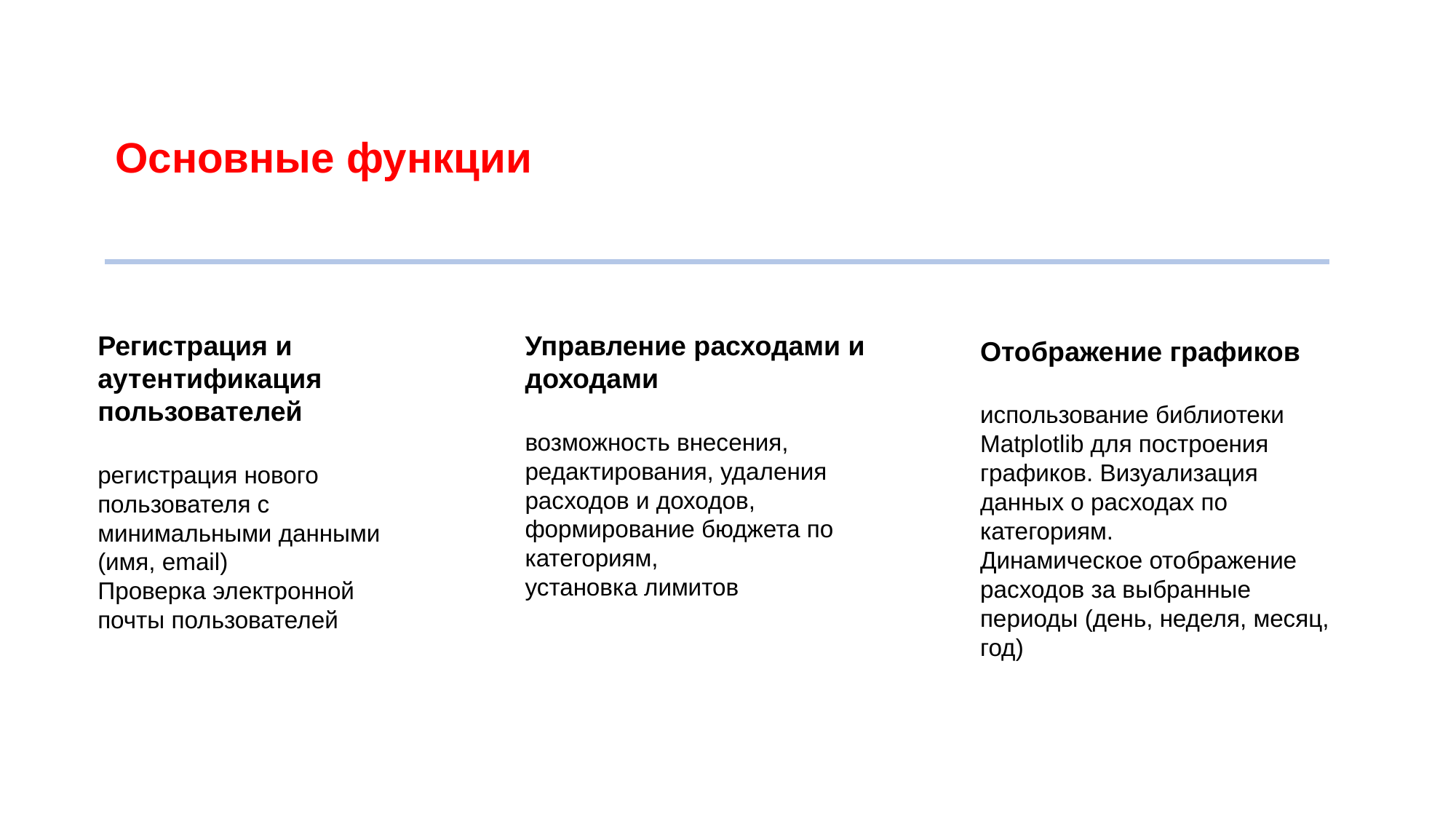

Основные функции
Регистрация и аутентификация пользователей

регистрация нового пользователя с минимальными данными (имя, email)
Проверка электронной почты пользователей

Управление расходами и доходами

возможность внесения, редактирования, удаления расходов и доходов, формирование бюджета по категориям,
установка лимитов
Отображение графиков

использование библиотеки Matplotlib для построения графиков. Визуализация данных о расходах по категориям.
Динамическое отображение расходов за выбранные периоды (день, неделя, месяц, год)